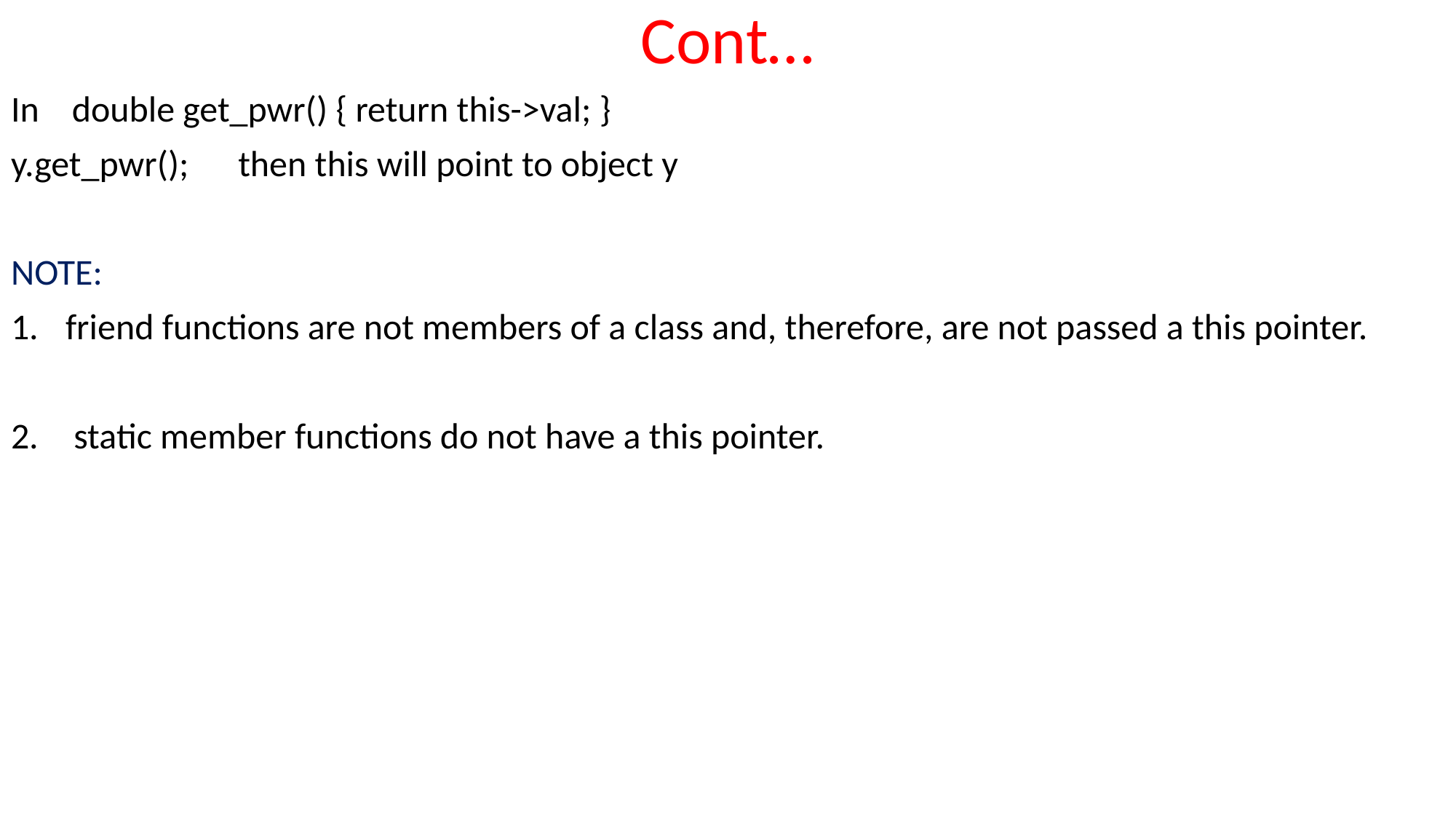

# Cont…
In    double get_pwr() { return this->val; }
y.get_pwr();      then this will point to object y

NOTE:
friend functions are not members of a class and, therefore, are not passed a this pointer.

 static member functions do not have a this pointer.